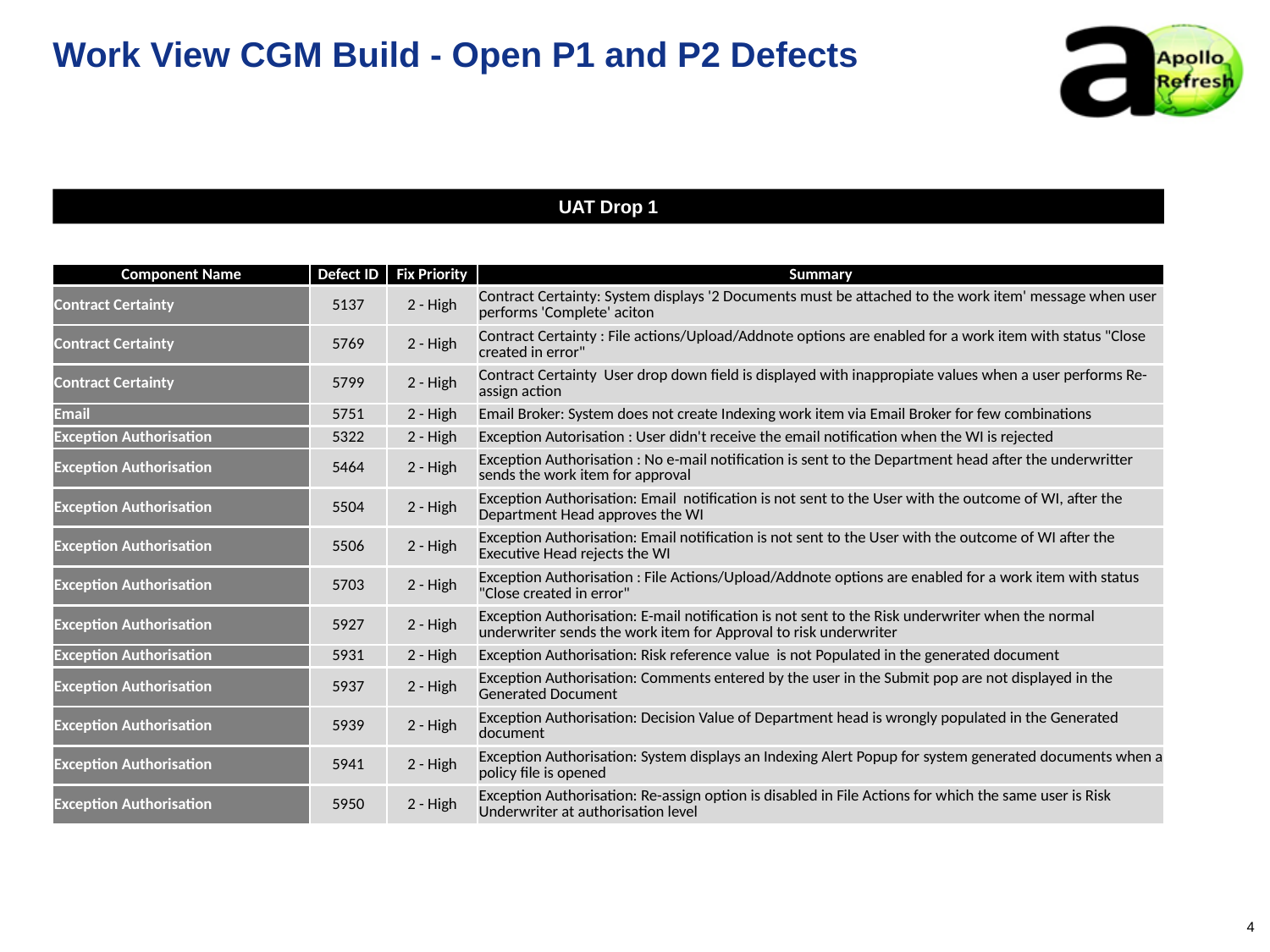

Work View CGM Build - Open P1 and P2 Defects
UAT Drop 1
| Component Name | Defect ID | Fix Priority | Summary |
| --- | --- | --- | --- |
| Contract Certainty | 5137 | 2 - High | Contract Certainty: System displays '2 Documents must be attached to the work item' message when user performs 'Complete' aciton |
| Contract Certainty | 5769 | 2 - High | Contract Certainty : File actions/Upload/Addnote options are enabled for a work item with status "Close created in error" |
| Contract Certainty | 5799 | 2 - High | Contract Certainty User drop down field is displayed with inappropiate values when a user performs Re-assign action |
| Email | 5751 | 2 - High | Email Broker: System does not create Indexing work item via Email Broker for few combinations |
| Exception Authorisation | 5322 | 2 - High | Exception Autorisation : User didn't receive the email notification when the WI is rejected |
| Exception Authorisation | 5464 | 2 - High | Exception Authorisation : No e-mail notification is sent to the Department head after the underwritter sends the work item for approval |
| Exception Authorisation | 5504 | 2 - High | Exception Authorisation: Email notification is not sent to the User with the outcome of WI, after the Department Head approves the WI |
| Exception Authorisation | 5506 | 2 - High | Exception Authorisation: Email notification is not sent to the User with the outcome of WI after the Executive Head rejects the WI |
| Exception Authorisation | 5703 | 2 - High | Exception Authorisation : File Actions/Upload/Addnote options are enabled for a work item with status "Close created in error" |
| Exception Authorisation | 5927 | 2 - High | Exception Authorisation: E-mail notification is not sent to the Risk underwriter when the normal underwriter sends the work item for Approval to risk underwriter |
| Exception Authorisation | 5931 | 2 - High | Exception Authorisation: Risk reference value is not Populated in the generated document |
| Exception Authorisation | 5937 | 2 - High | Exception Authorisation: Comments entered by the user in the Submit pop are not displayed in the Generated Document |
| Exception Authorisation | 5939 | 2 - High | Exception Authorisation: Decision Value of Department head is wrongly populated in the Generated document |
| Exception Authorisation | 5941 | 2 - High | Exception Authorisation: System displays an Indexing Alert Popup for system generated documents when a policy file is opened |
| Exception Authorisation | 5950 | 2 - High | Exception Authorisation: Re-assign option is disabled in File Actions for which the same user is Risk Underwriter at authorisation level |
4